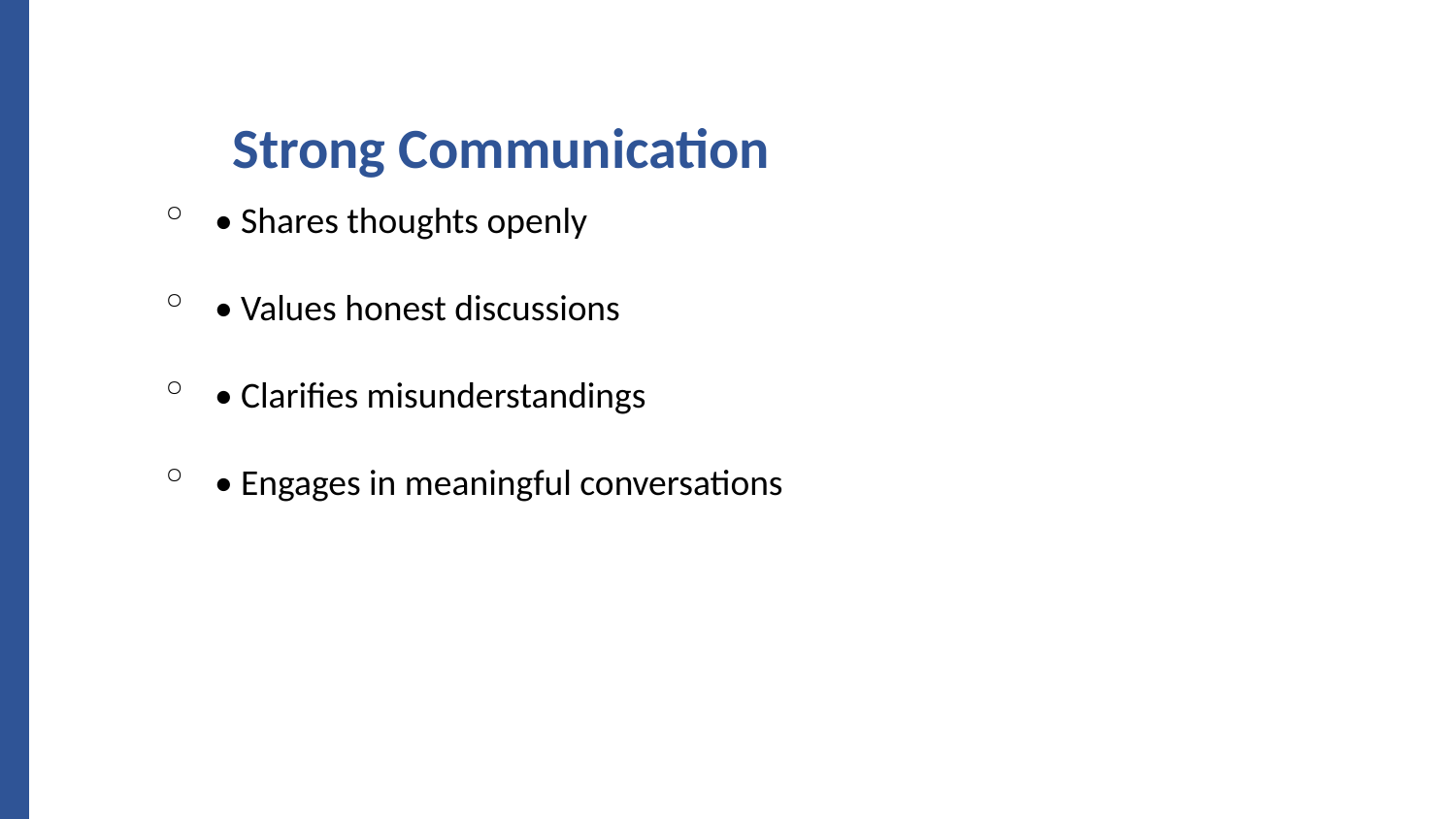

Strong Communication
• Shares thoughts openly
• Values honest discussions
• Clarifies misunderstandings
• Engages in meaningful conversations
4